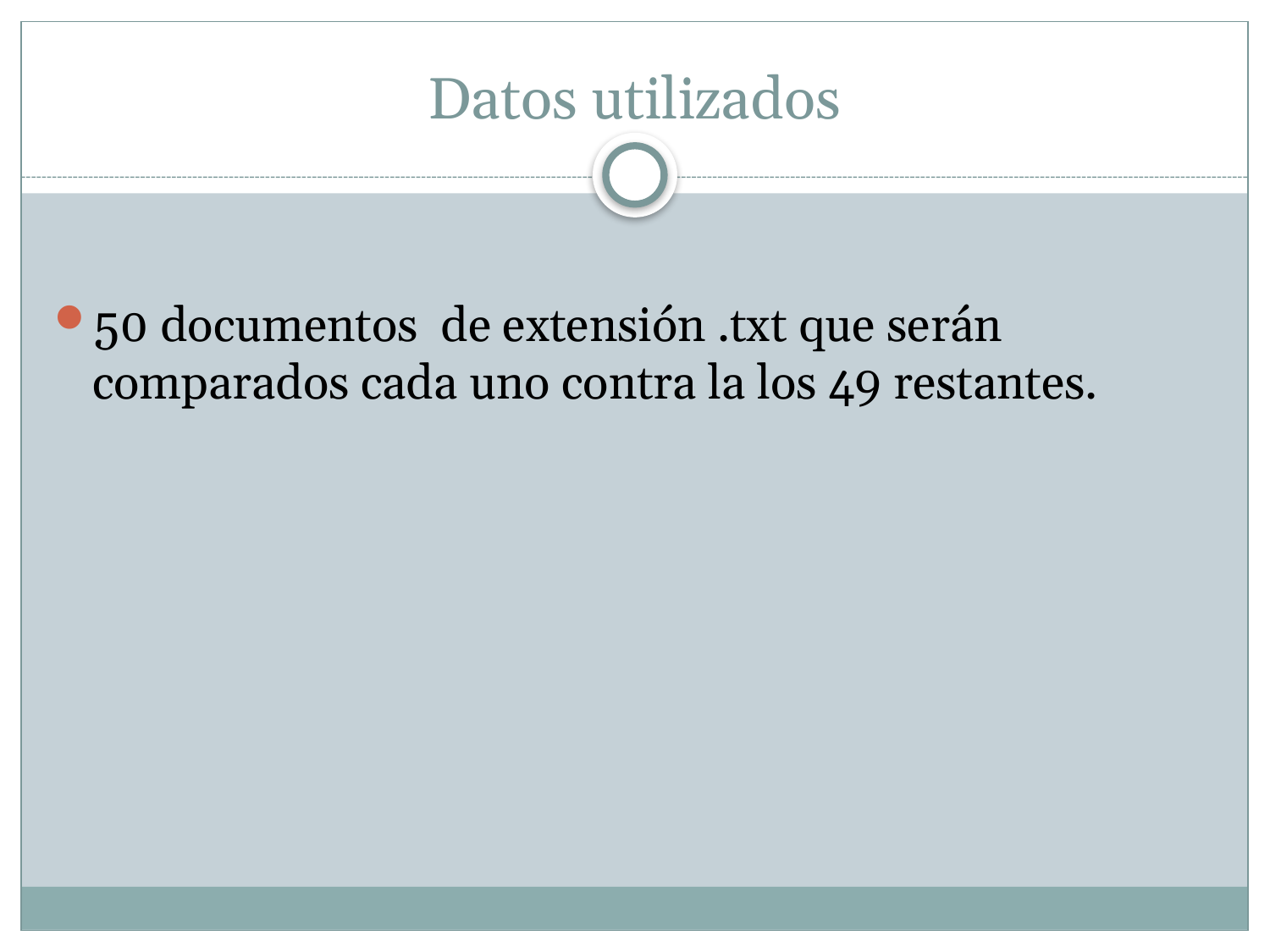

# Datos utilizados
50 documentos  de extensión .txt que serán comparados cada uno contra la los 49 restantes.